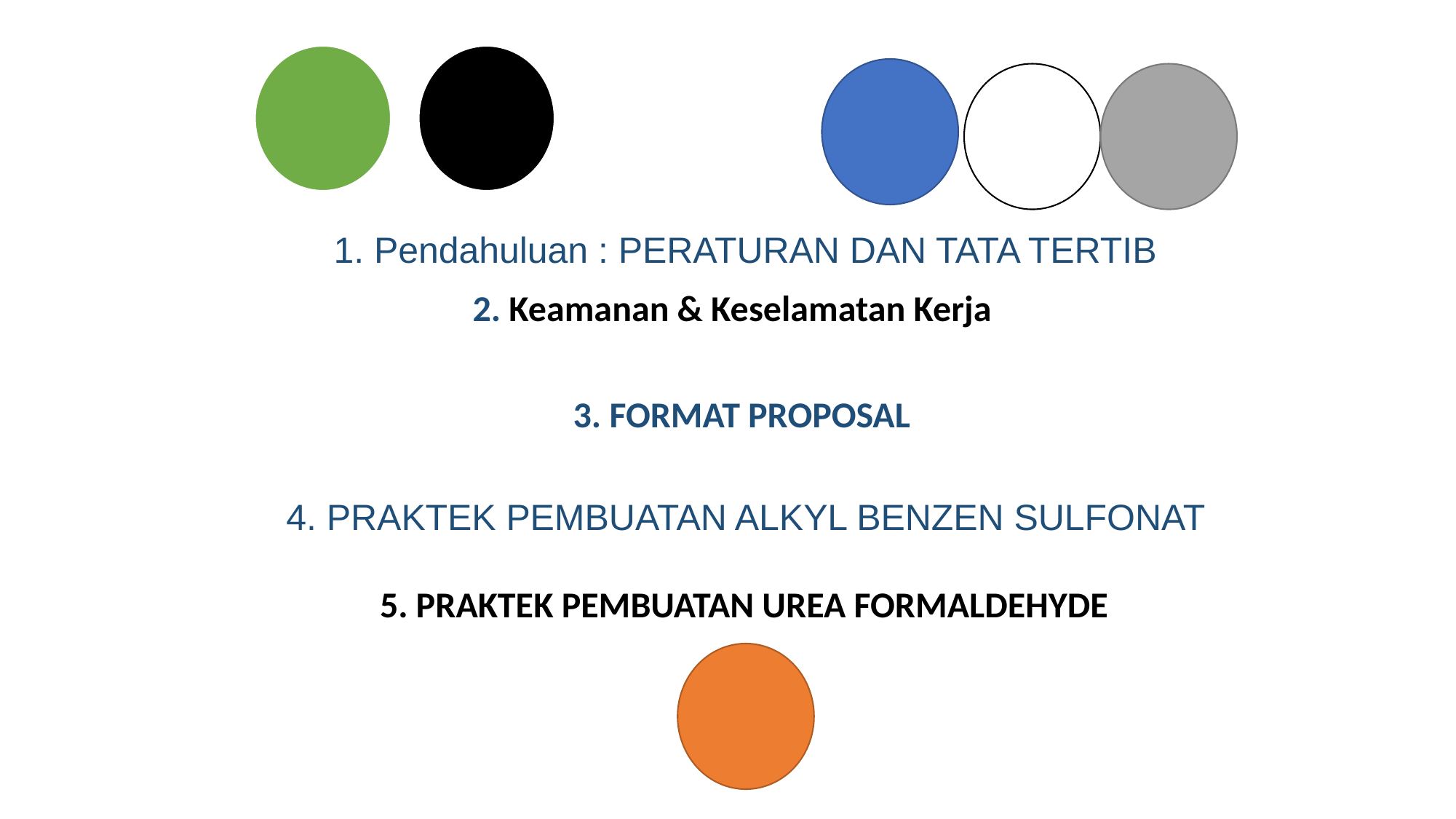

1. Pendahuluan : PERATURAN DAN TATA TERTIB
2. Keamanan & Keselamatan Kerja

3. FORMAT PROPOSAL
4. PRAKTEK PEMBUATAN ALKYL BENZEN SULFONAT
5. PRAKTEK PEMBUATAN UREA FORMALDEHYDE